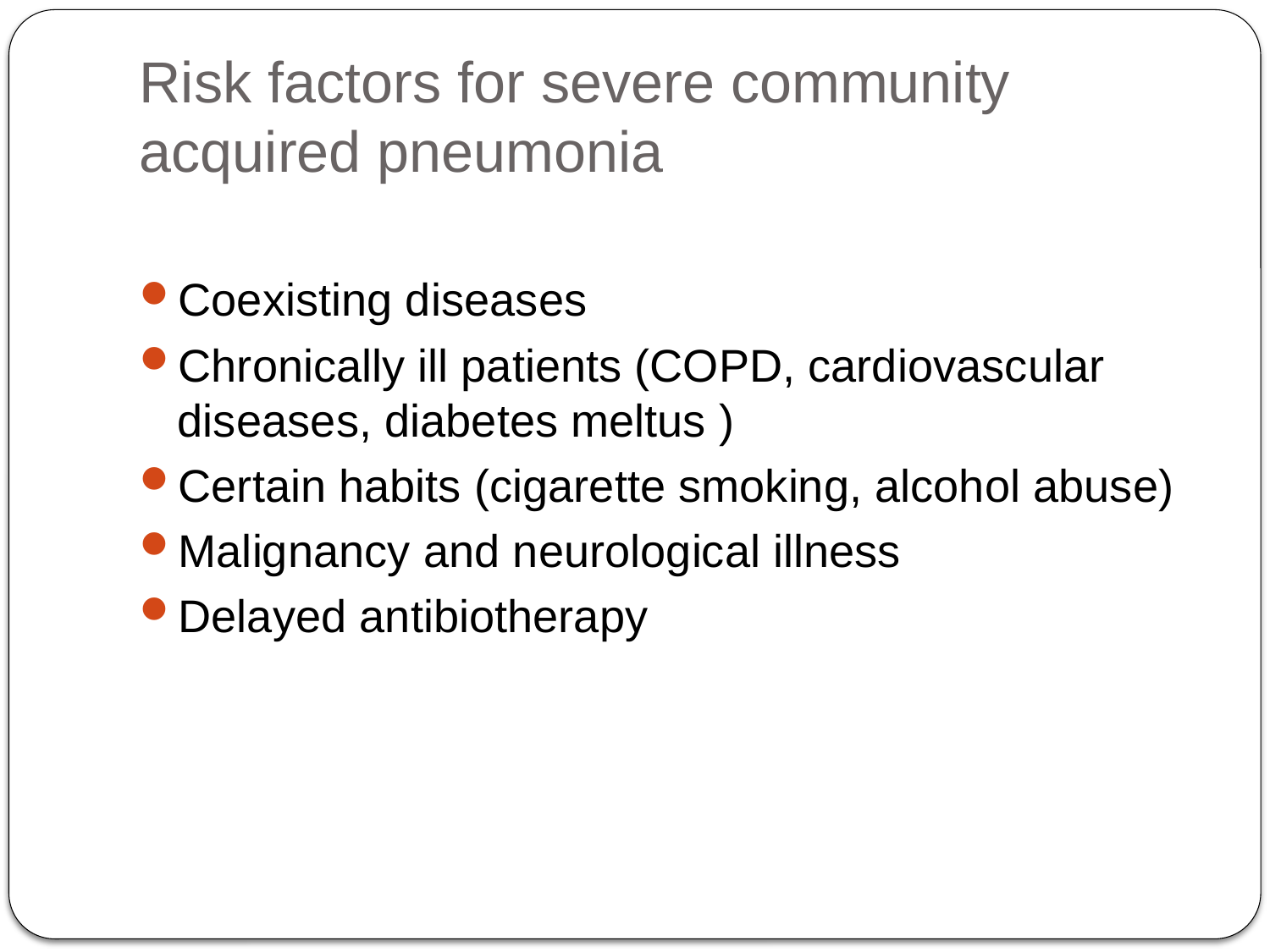

# Risk factors for severe community acquired pneumonia
Coexisting diseases
Chronically ill patients (COPD, cardiovascular diseases, diabetes meltus )
Certain habits (cigarette smoking, alcohol abuse)
Malignancy and neurological illness
Delayed antibiotherapy